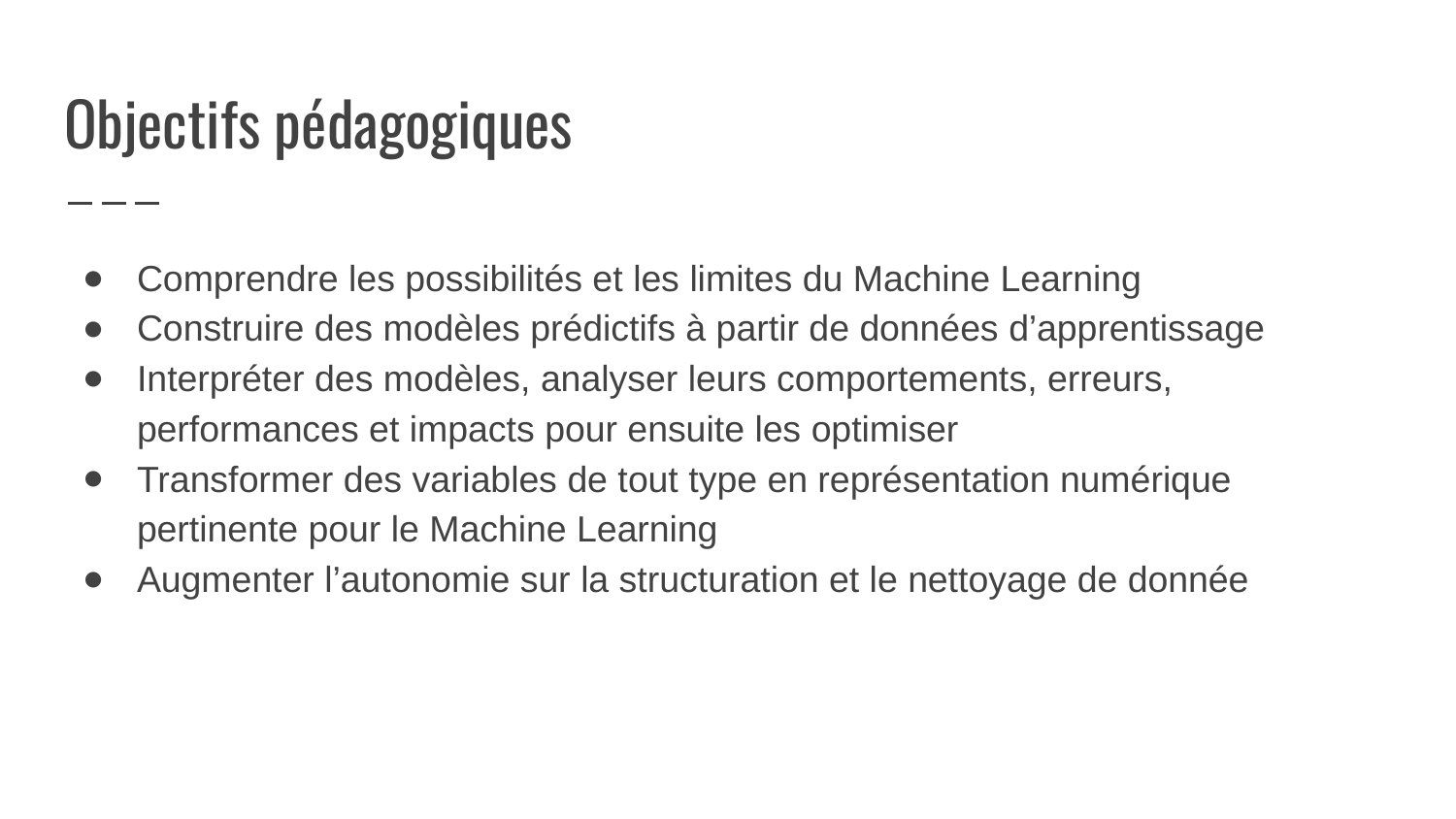

# Objectifs pédagogiques
Comprendre les possibilités et les limites du Machine Learning
Construire des modèles prédictifs à partir de données d’apprentissage
Interpréter des modèles, analyser leurs comportements, erreurs, performances et impacts pour ensuite les optimiser
Transformer des variables de tout type en représentation numérique pertinente pour le Machine Learning
Augmenter l’autonomie sur la structuration et le nettoyage de donnée